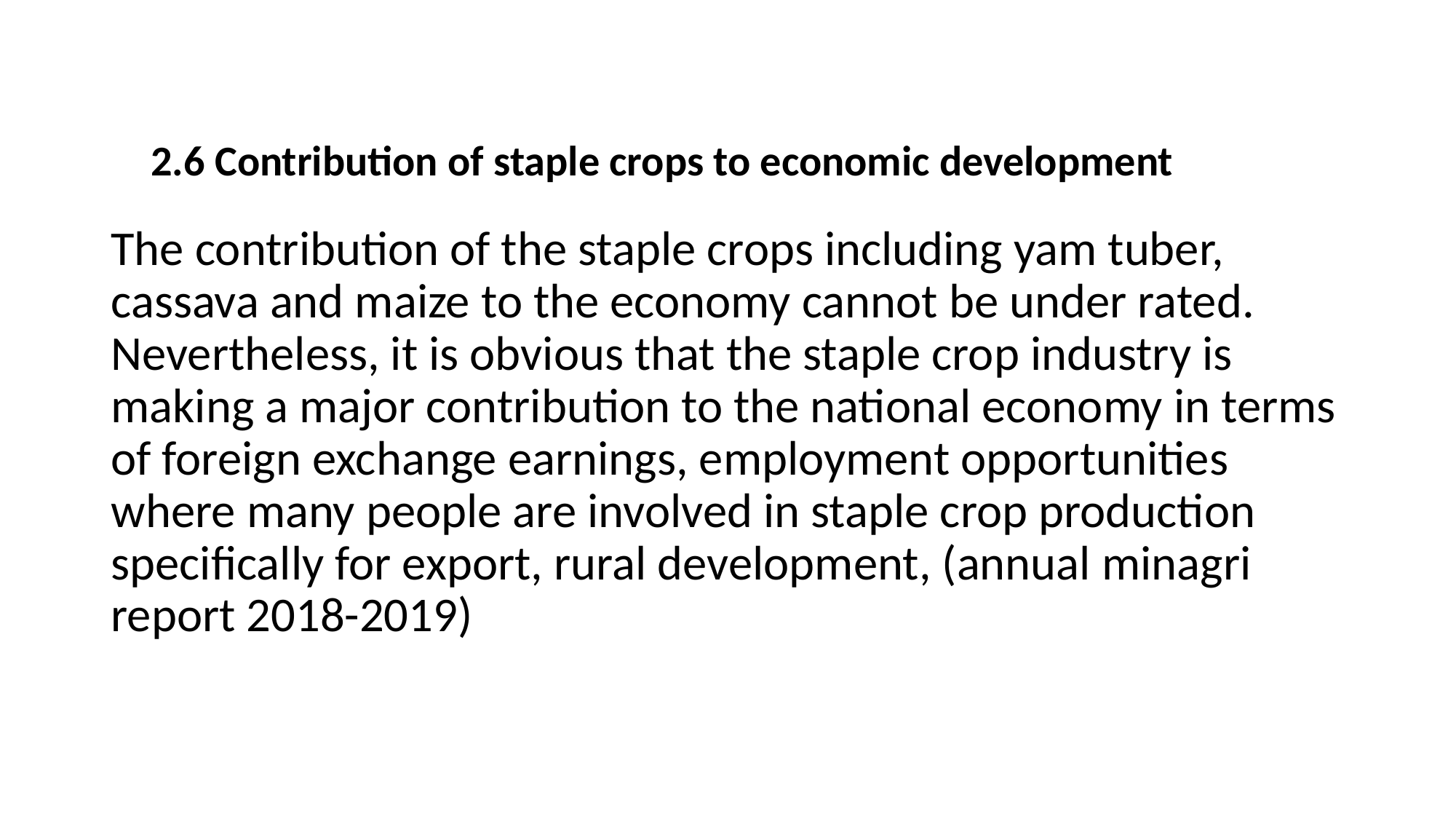

2.6 Contribution of staple crops to economic development
The contribution of the staple crops including yam tuber, cassava and maize to the economy cannot be under rated. Nevertheless, it is obvious that the staple crop industry is making a major contribution to the national economy in terms of foreign exchange earnings, employment opportunities where many people are involved in staple crop production specifically for export, rural development, (annual minagri report 2018-2019)